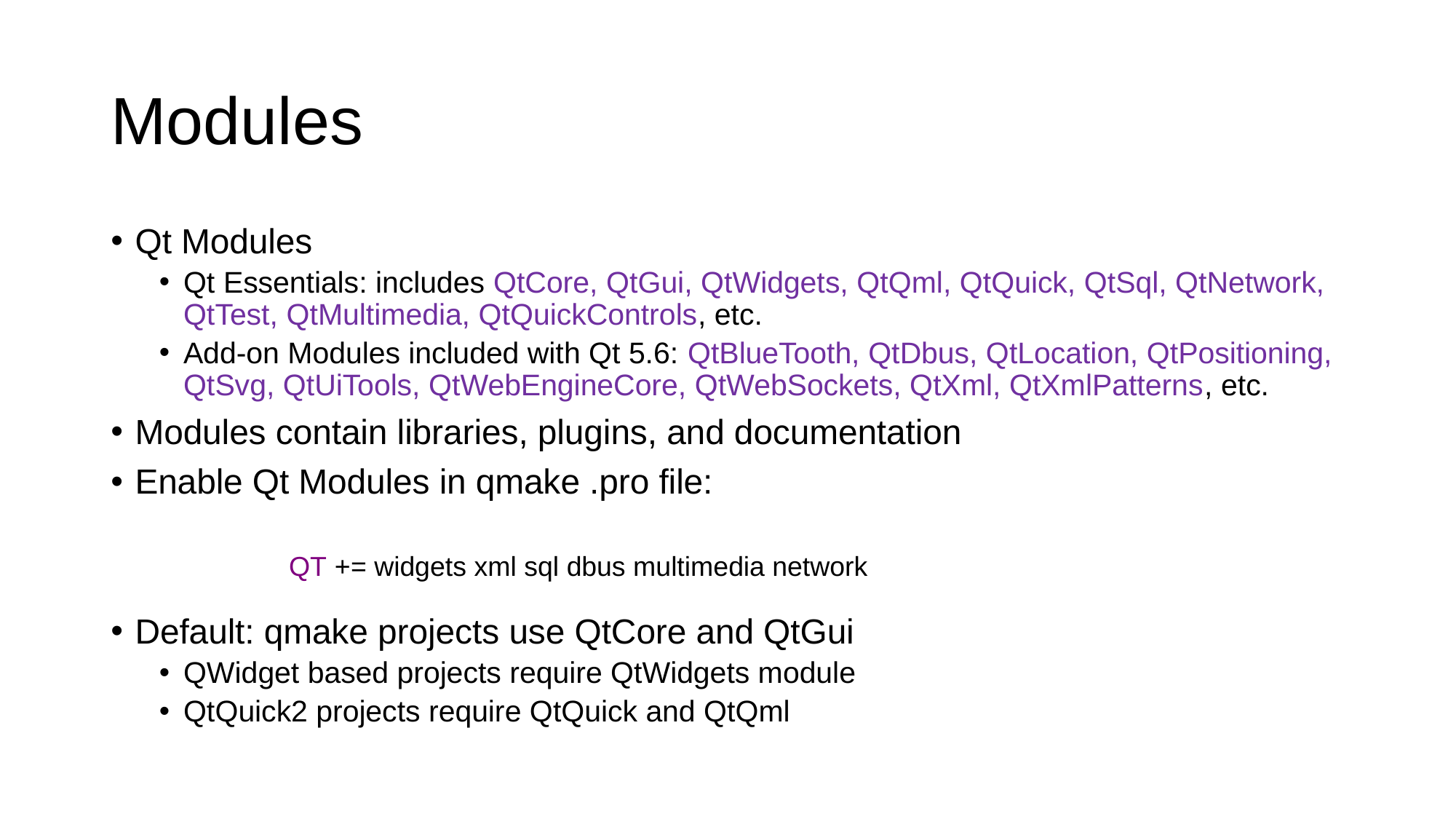

# Modules
Qt Modules
Qt Essentials: includes QtCore, QtGui, QtWidgets, QtQml, QtQuick, QtSql, QtNetwork, QtTest, QtMultimedia, QtQuickControls, etc.
Add-on Modules included with Qt 5.6: QtBlueTooth, QtDbus, QtLocation, QtPositioning, QtSvg, QtUiTools, QtWebEngineCore, QtWebSockets, QtXml, QtXmlPatterns, etc.
Modules contain libraries, plugins, and documentation
Enable Qt Modules in qmake .pro file:

Default: qmake projects use QtCore and QtGui
QWidget based projects require QtWidgets module
QtQuick2 projects require QtQuick and QtQml

QT += widgets xml sql dbus multimedia network